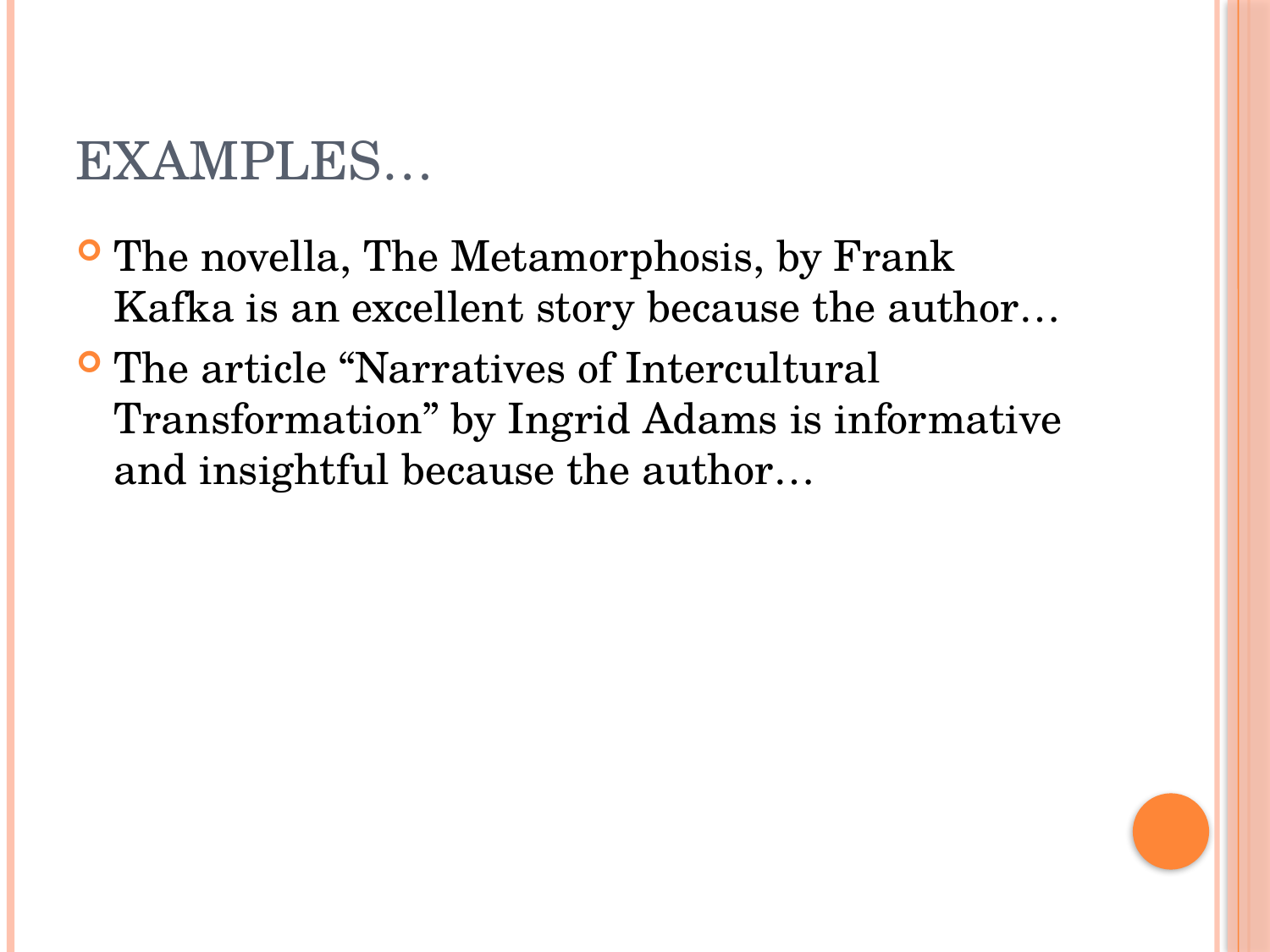

# Examples…
The novella, The Metamorphosis, by Frank Kafka is an excellent story because the author…
The article “Narratives of Intercultural Transformation” by Ingrid Adams is informative and insightful because the author…